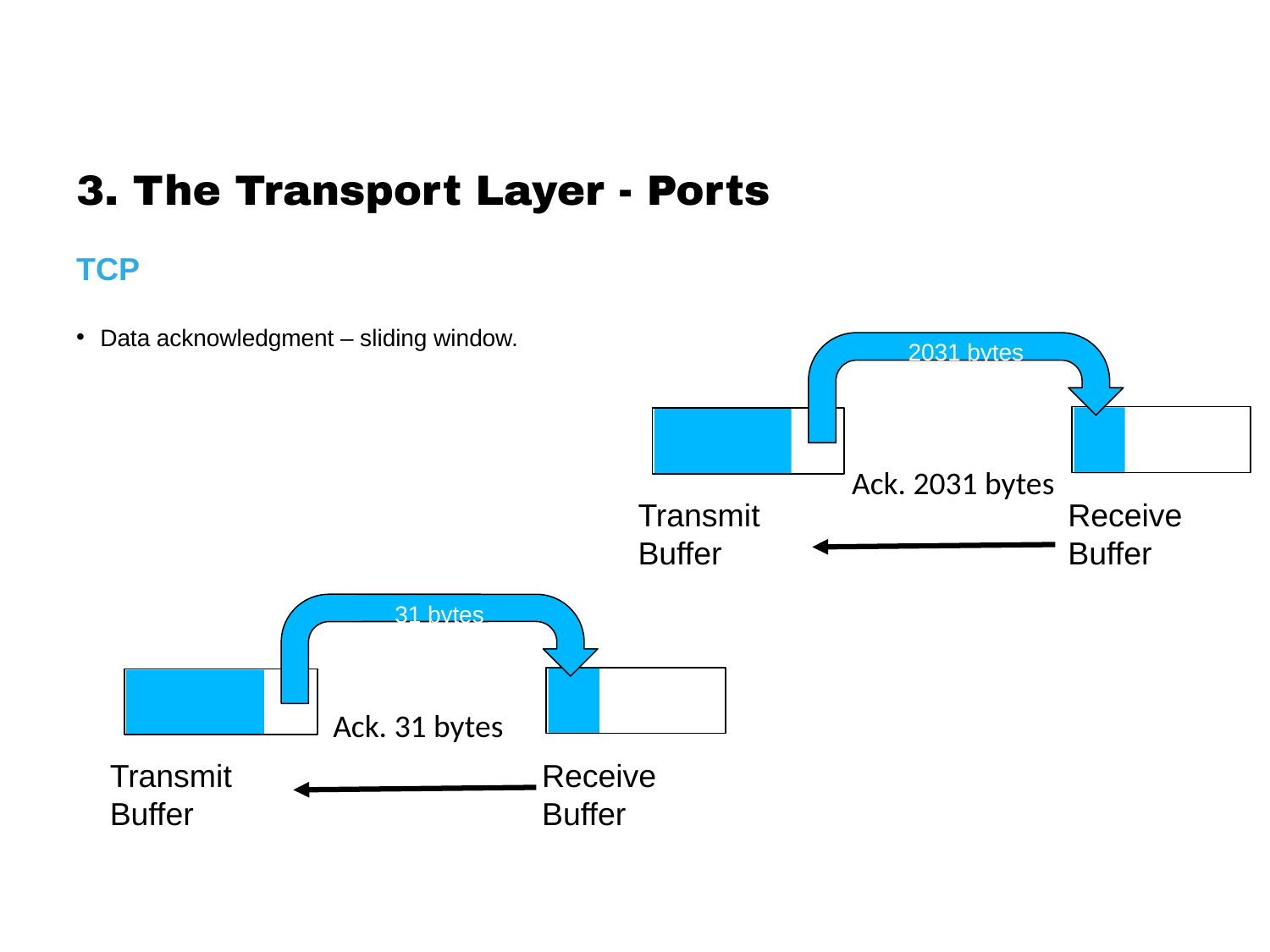

# 3. The Transport Layer - Ports
TCP
Data acknowledgment – sliding window.
2031 bytes

Receive Buffer
Transmit Buffer
Ack. 2031 bytes
31 bytes

Receive Buffer
Transmit Buffer
Ack. 31 bytes